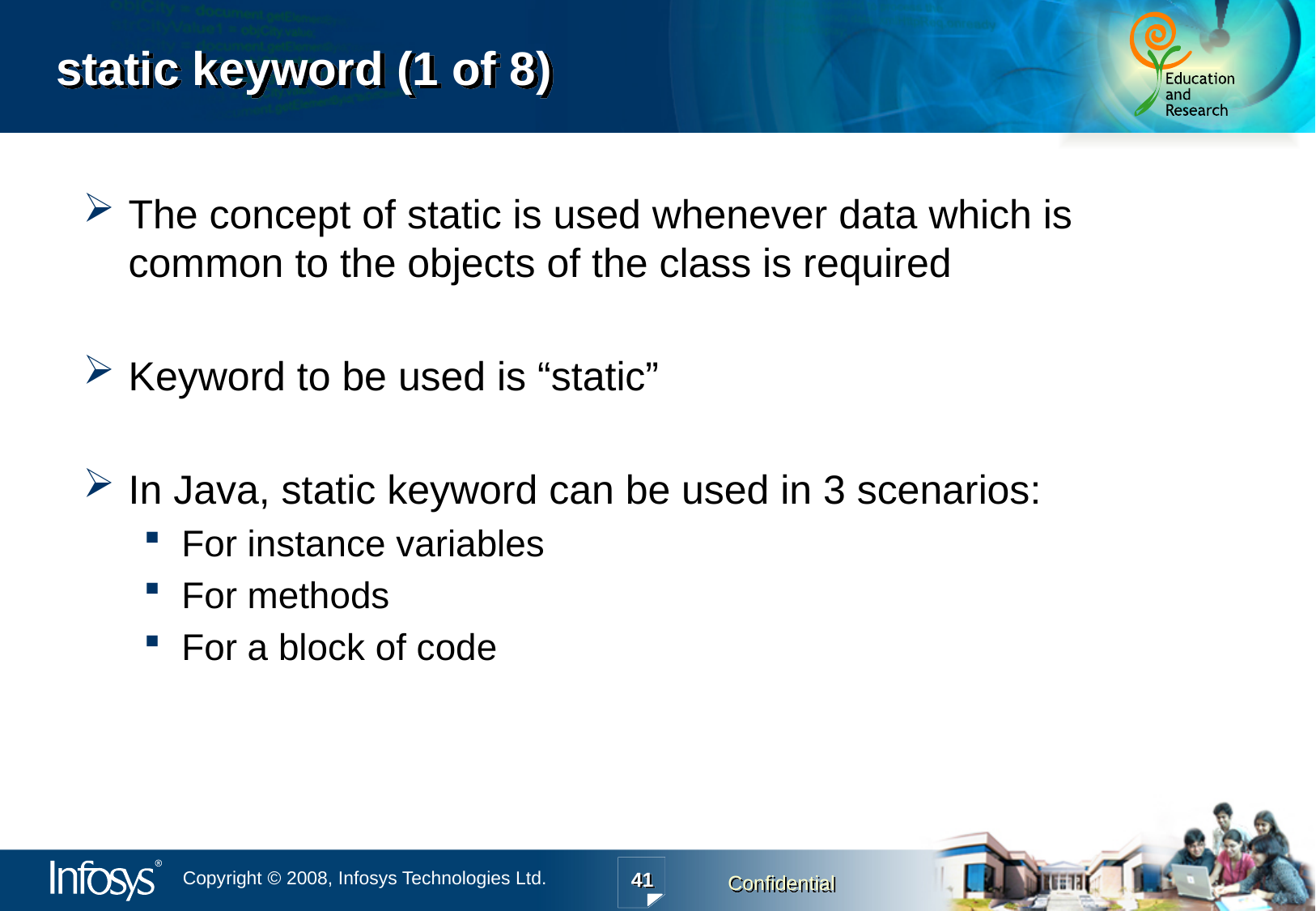

# static keyword (1 of 8)
The concept of static is used whenever data which is common to the objects of the class is required

Keyword to be used is “static”

In Java, static keyword can be used in 3 scenarios:
For instance variables
For methods
For a block of code

41